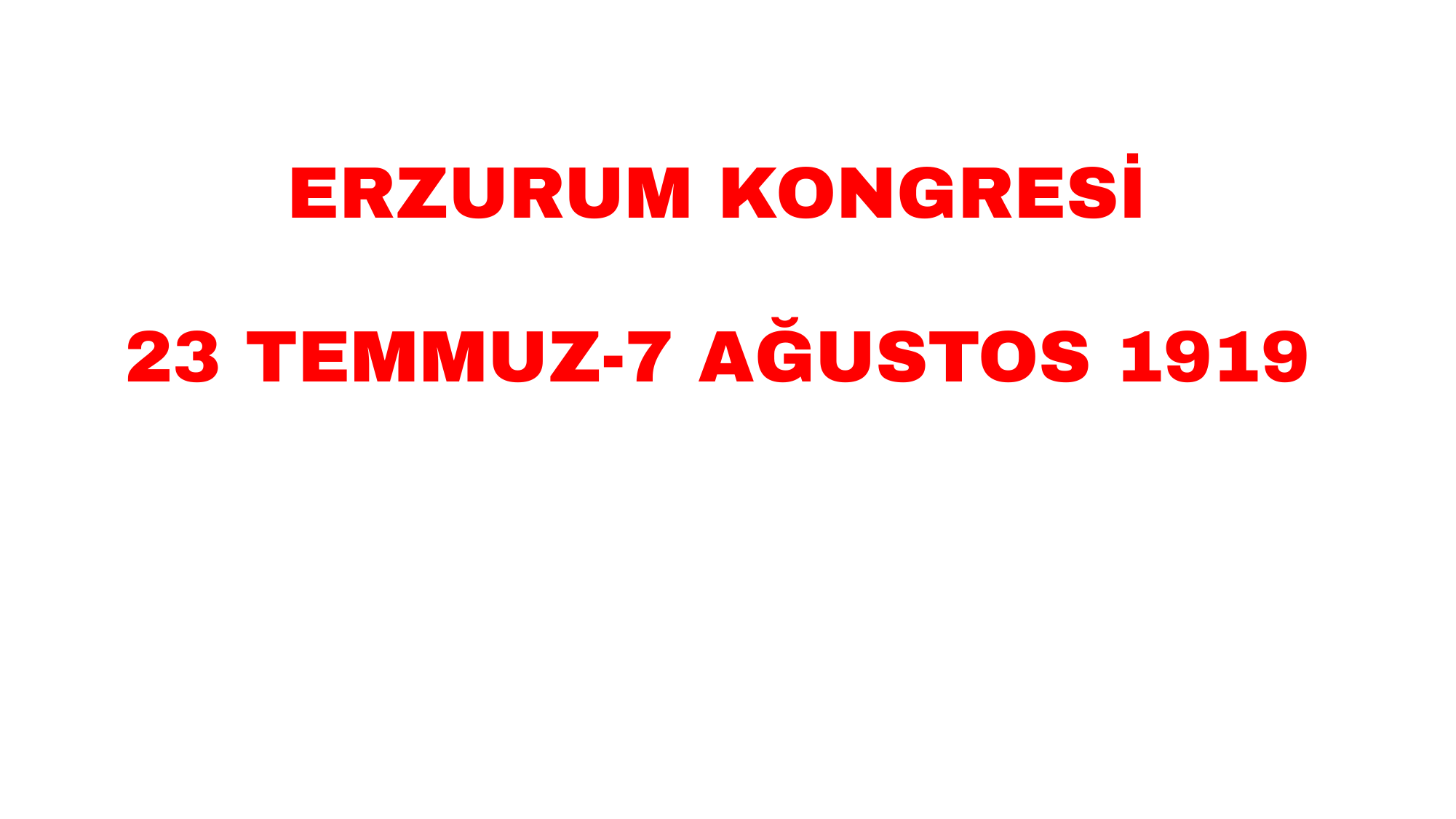

#
ERZURUM KONGRESİ
23 TEMMUZ-7 AĞUSTOS 1919